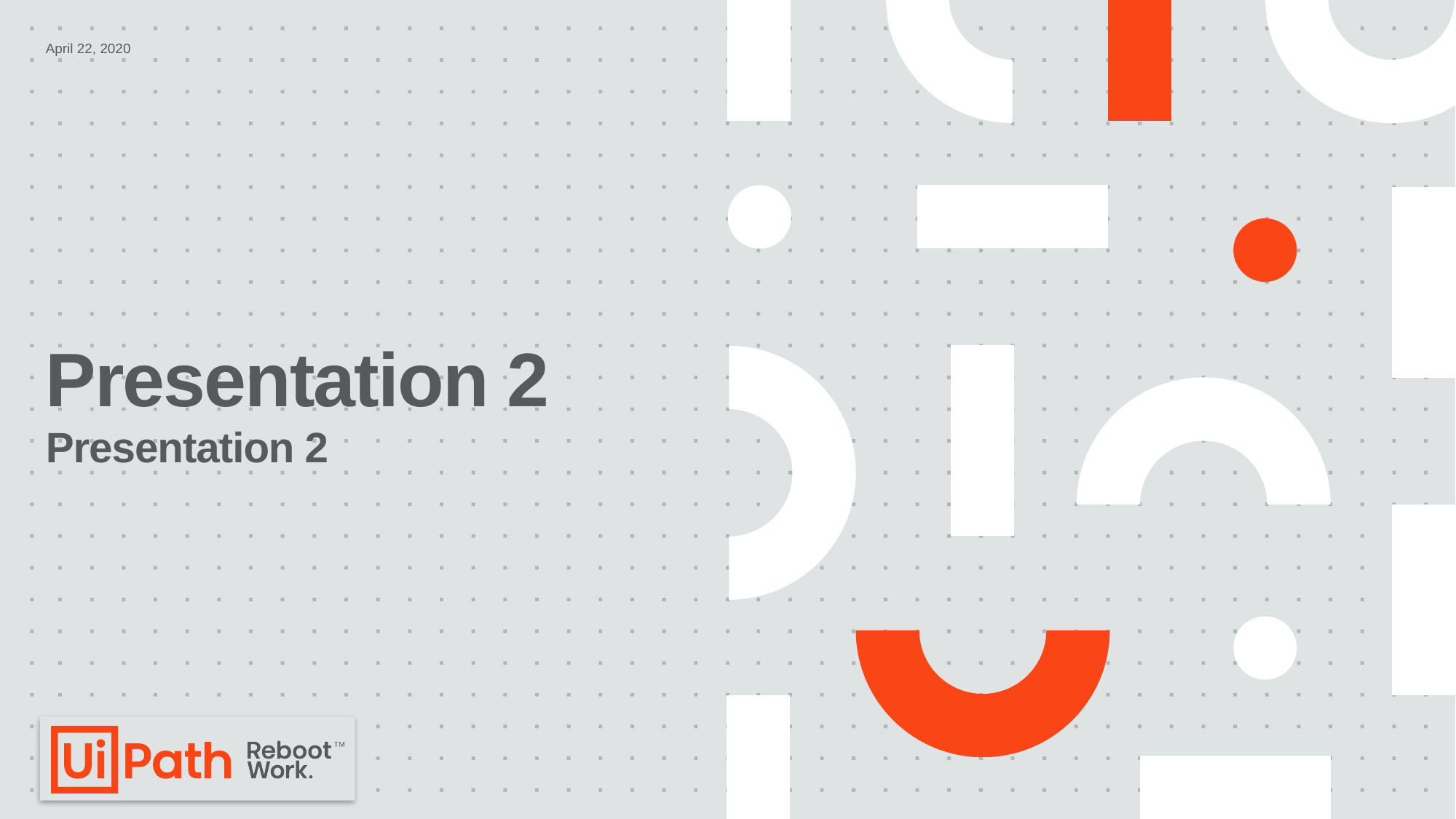

April 22, 2020
# Presentation 2
Presentation 2